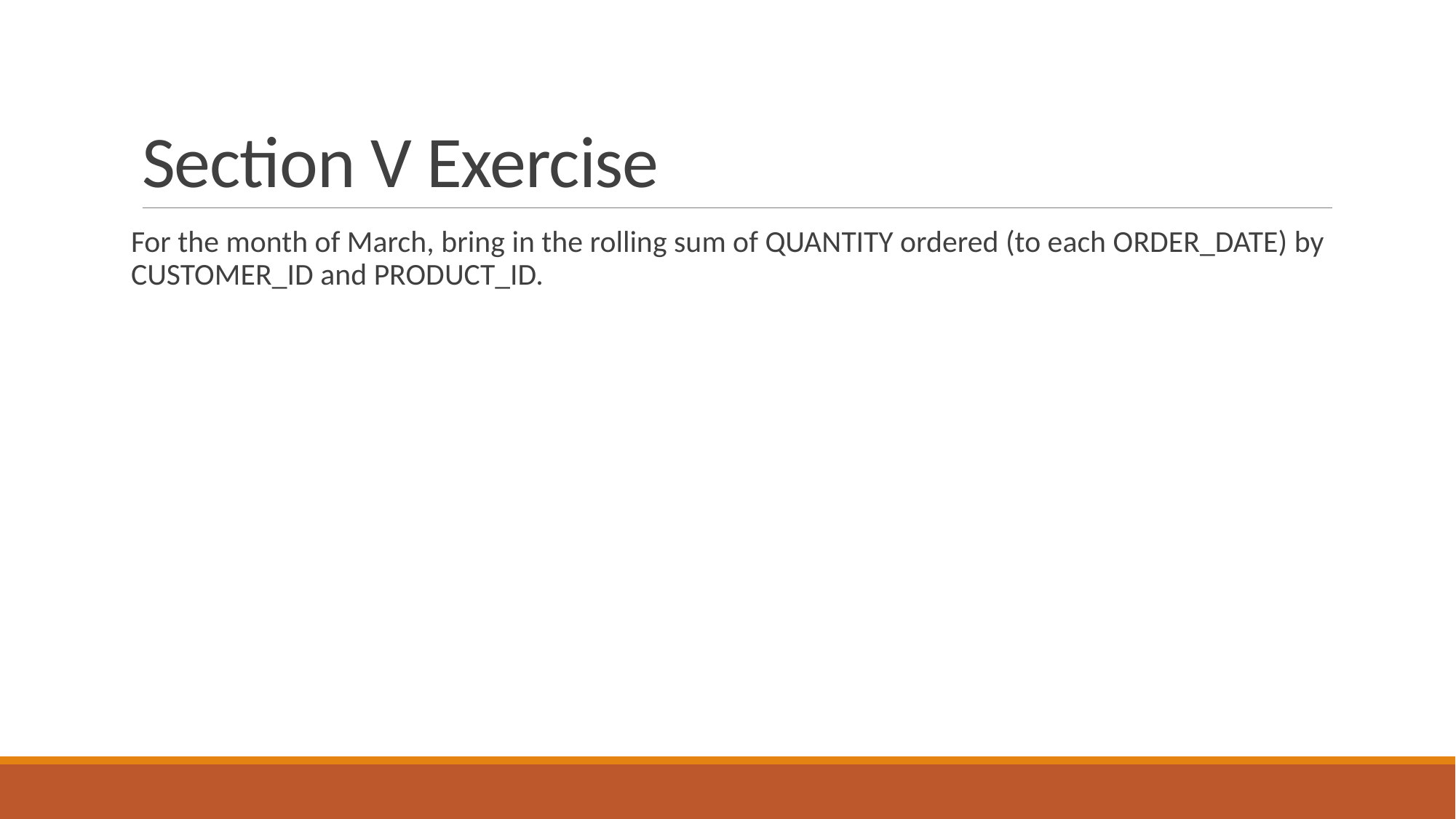

# Section V Exercise
For the month of March, bring in the rolling sum of QUANTITY ordered (to each ORDER_DATE) by CUSTOMER_ID and PRODUCT_ID.